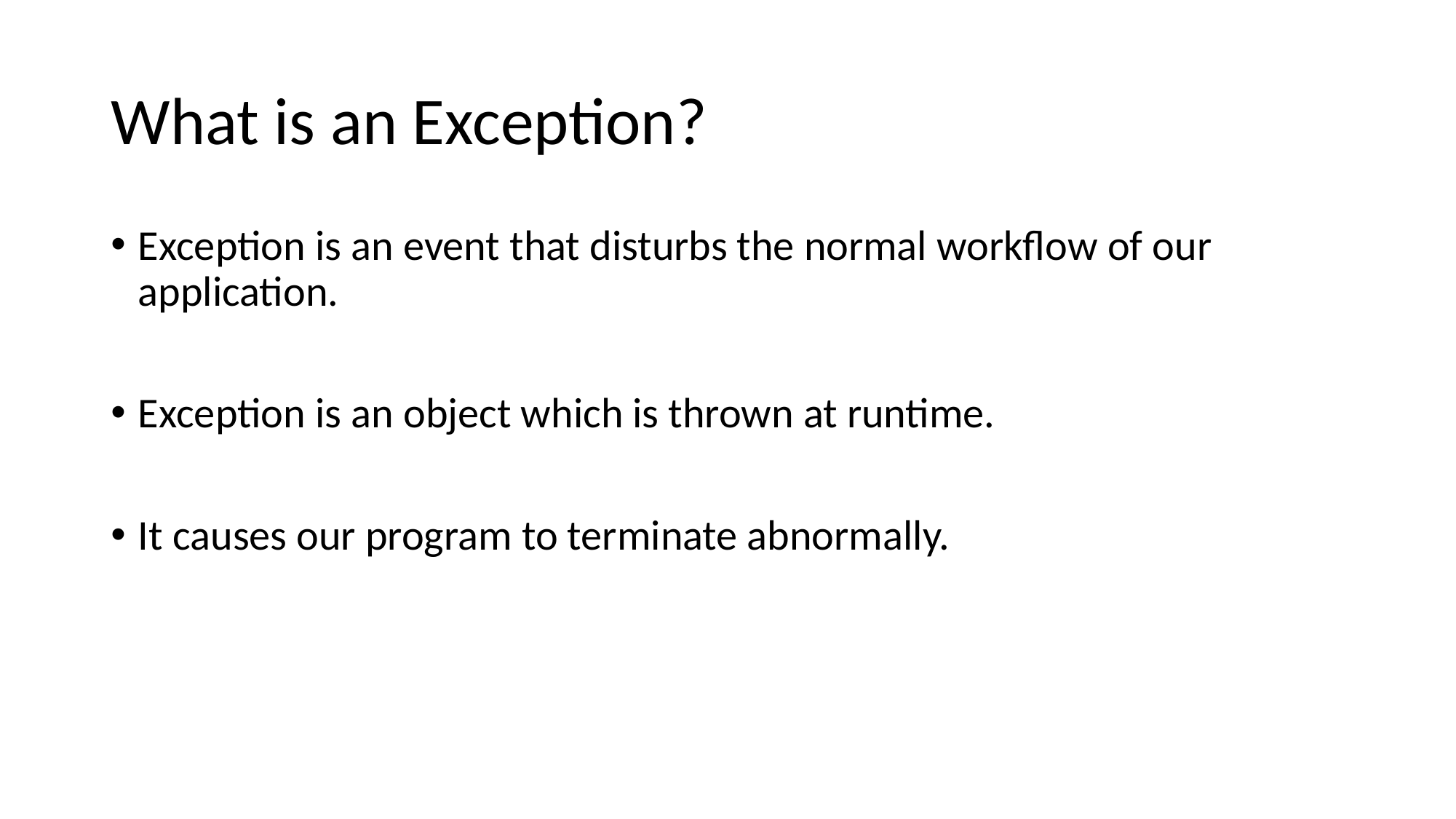

# What is an Exception?
Exception is an event that disturbs the normal workflow of our application.

Exception is an object which is thrown at runtime.

It causes our program to terminate abnormally.